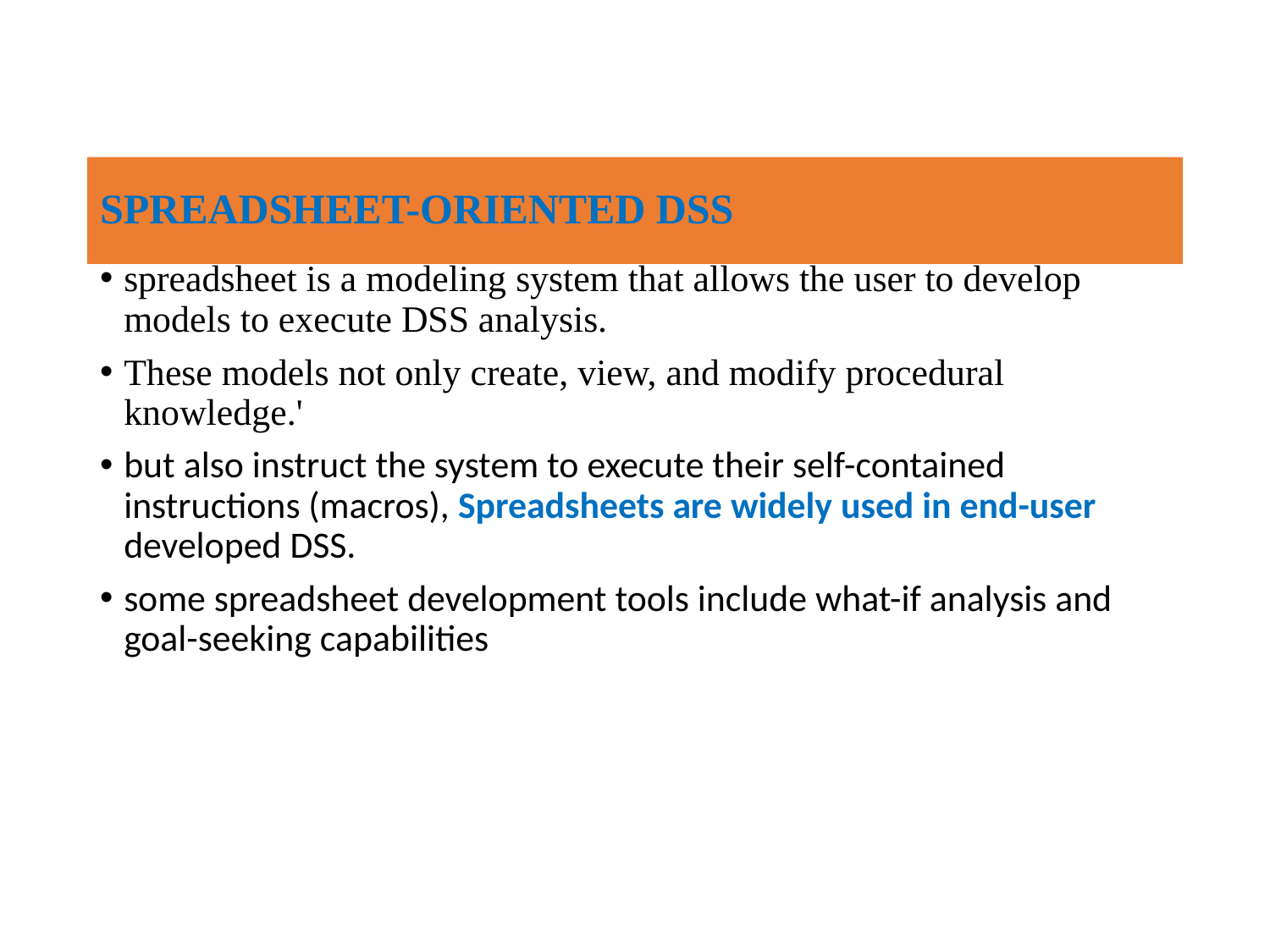

# SPREADSHEET-ORIENTED DSS
spreadsheet is a modeling system that allows the user to develop models to execute DSS analysis.
These models not only create, view, and modify procedural knowledge.'
but also instruct the system to execute their self-contained instructions (macros), Spreadsheets are widely used in end-user developed DSS.
some spreadsheet development tools include what-if analysis and goal-seeking capabilities